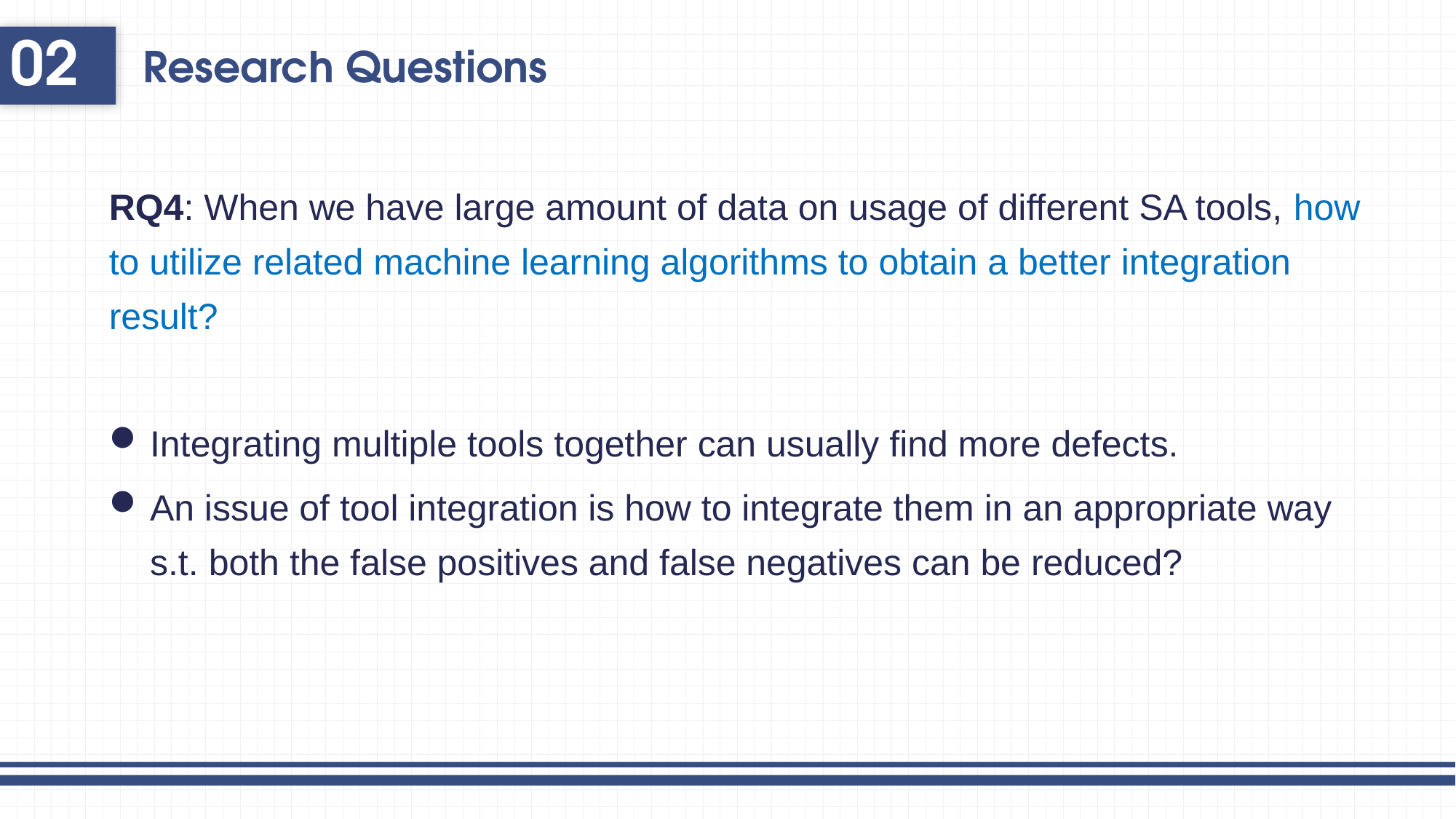

02
Research Questions
RQ4: When we have large amount of data on usage of different SA tools, how to utilize related machine learning algorithms to obtain a better integration result?

Integrating multiple tools together can usually find more defects.
An issue of tool integration is how to integrate them in an appropriate way s.t. both the false positives and false negatives can be reduced?